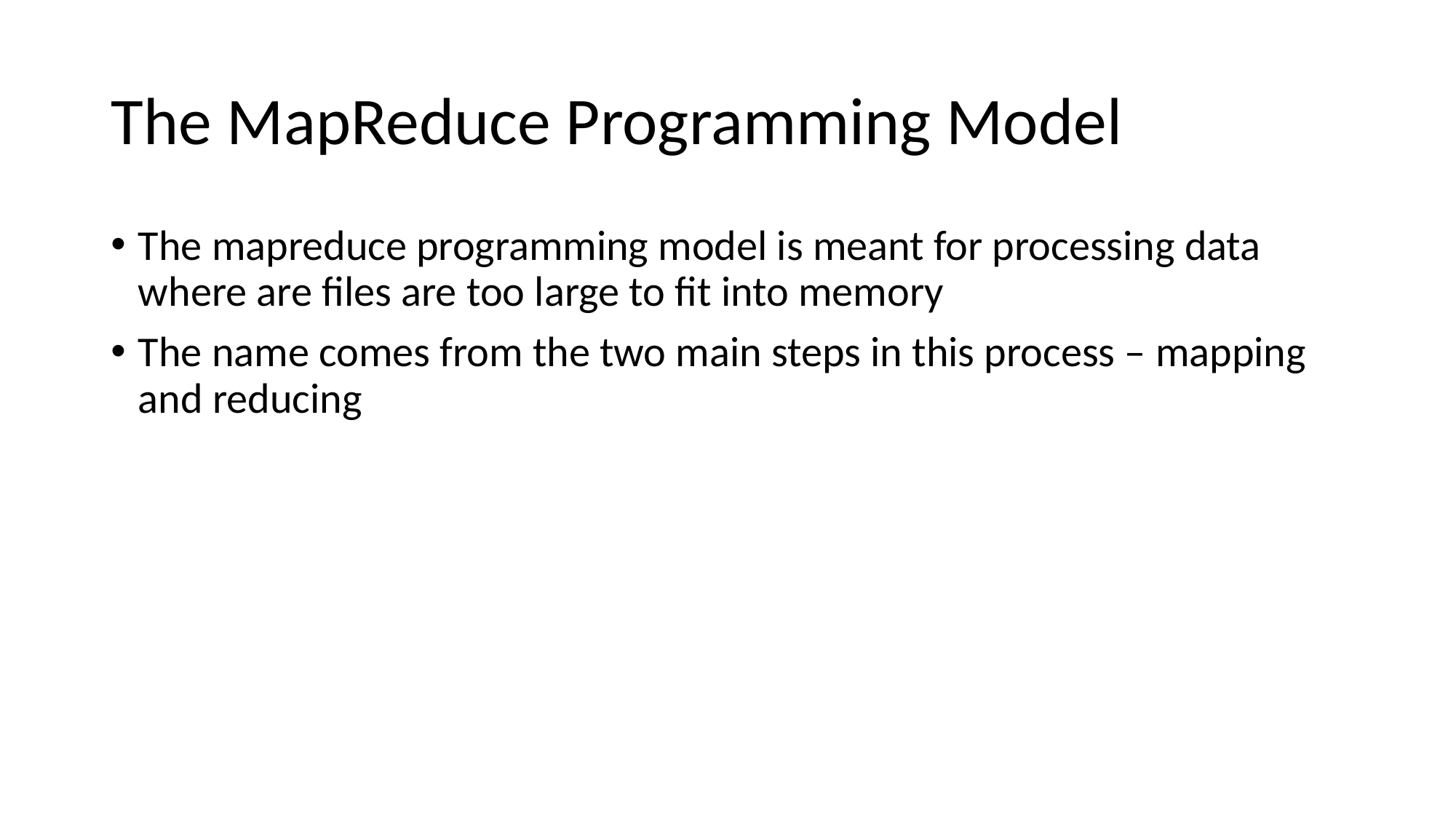

# The MapReduce Programming Model
The mapreduce programming model is meant for processing data where are files are too large to fit into memory
The name comes from the two main steps in this process – mapping and reducing